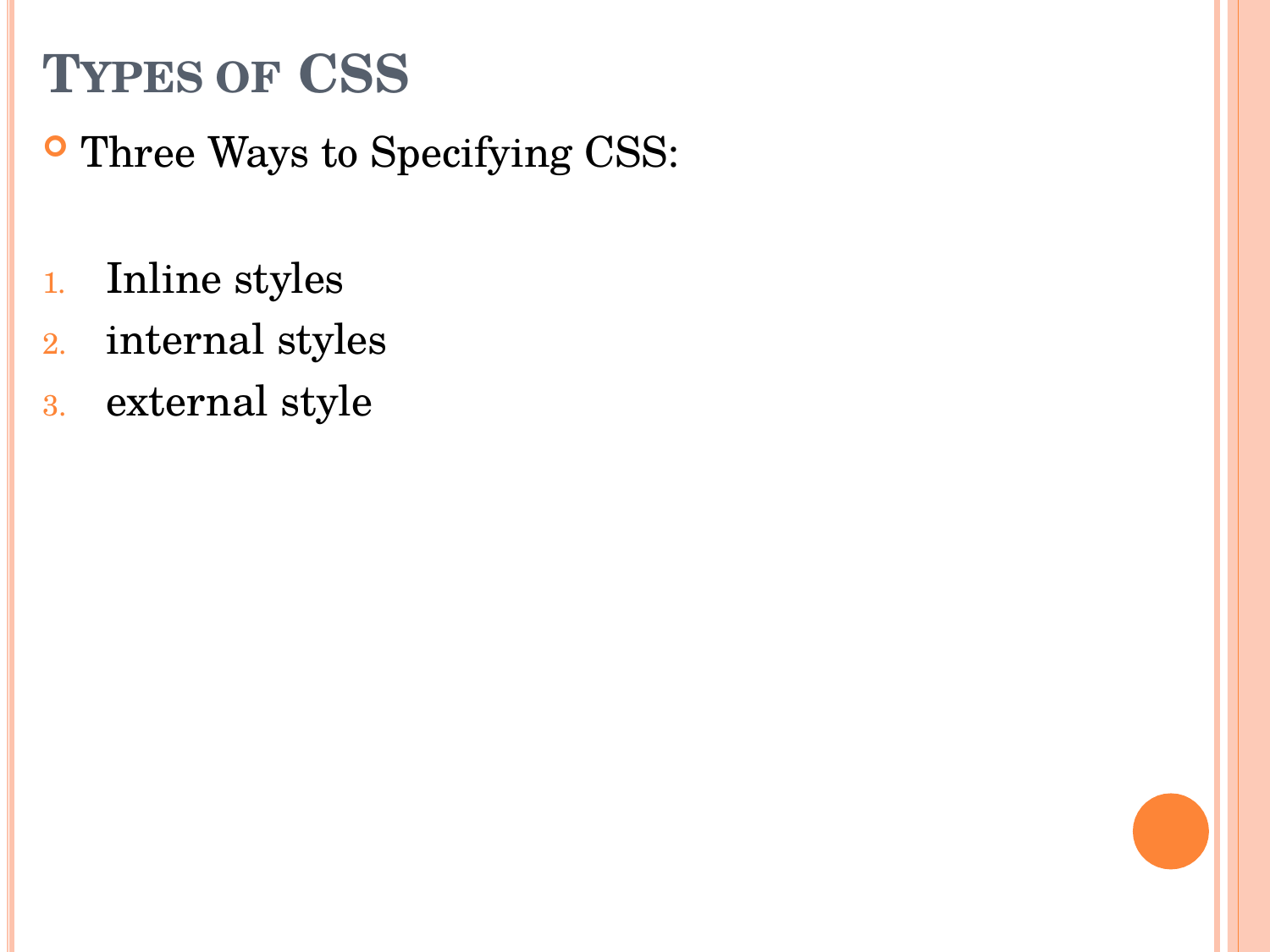

# TYPES OF CSS
Three Ways to Specifying CSS:

Inline styles
internal styles
external style